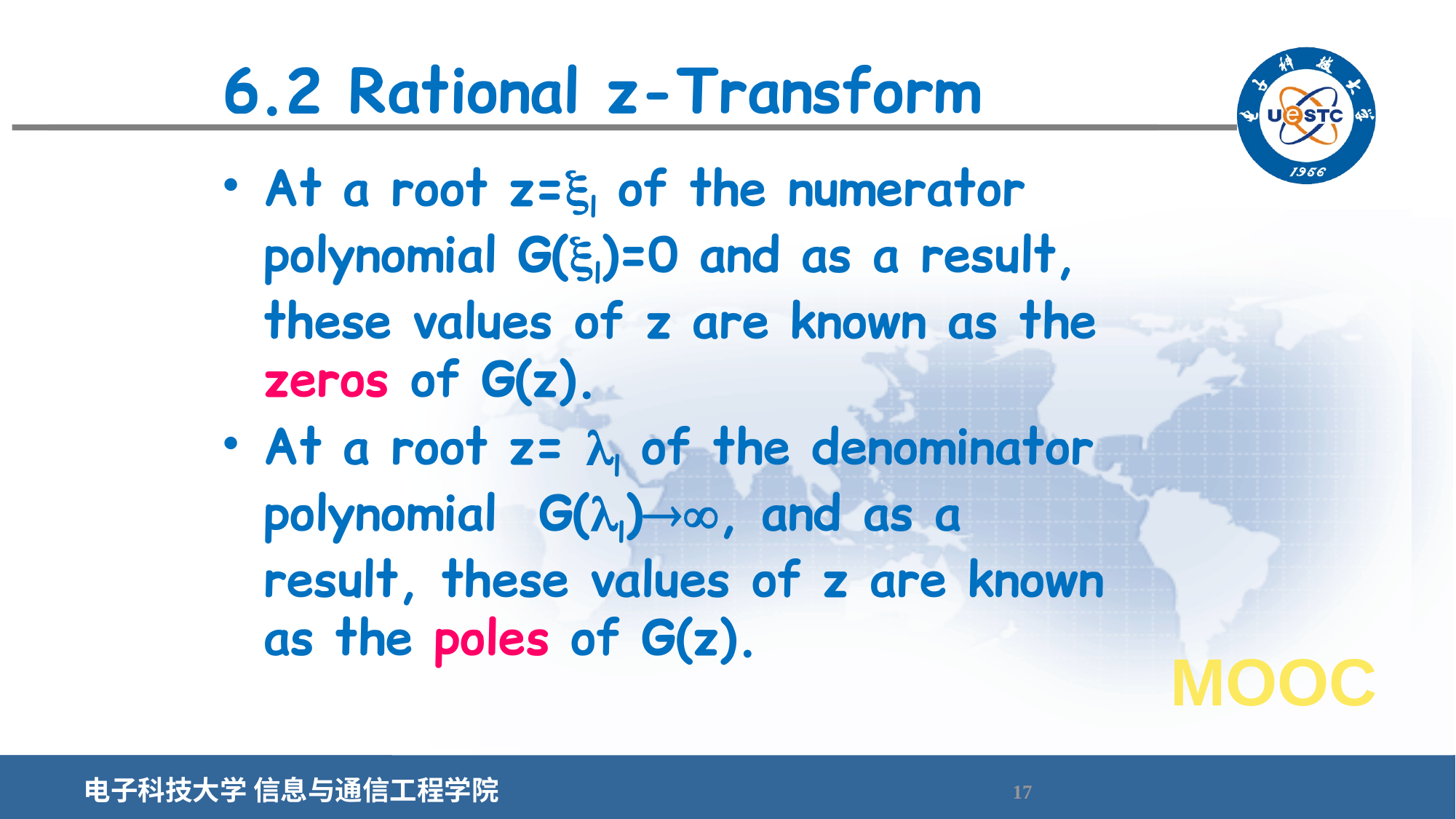

# 6.2 Rational z-Transform
At a root z=ξl of the numerator polynomial G(ξl)=0 and as a result, these values of z are known as the zeros of G(z).
At a root z= λl of the denominator polynomial  G(λl)→∞, and as a result, these values of z are known as the poles of G(z).

MOOC